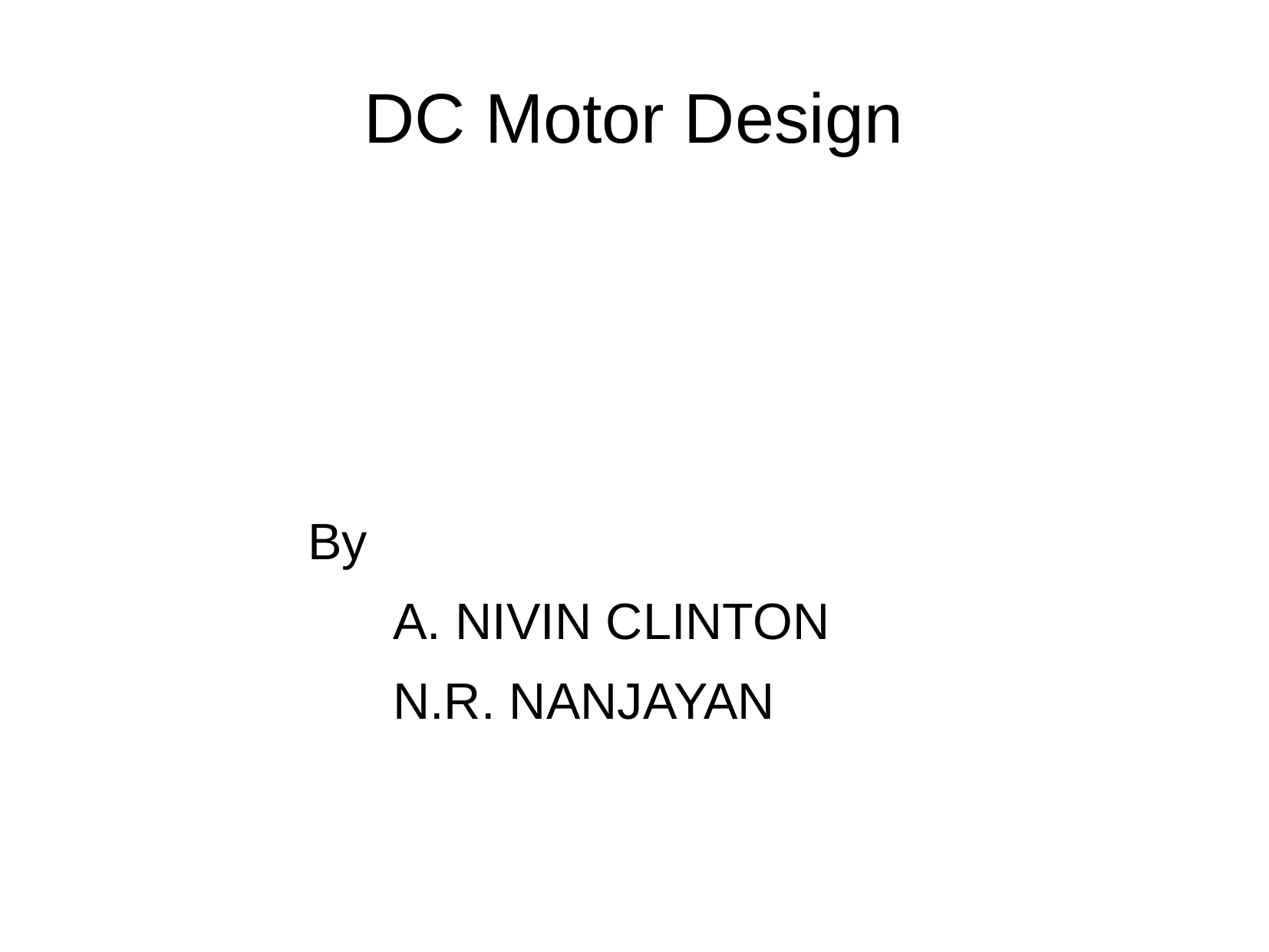

# DC Motor Design

By
      A. NIVIN CLINTON
      N.R. NANJAYAN